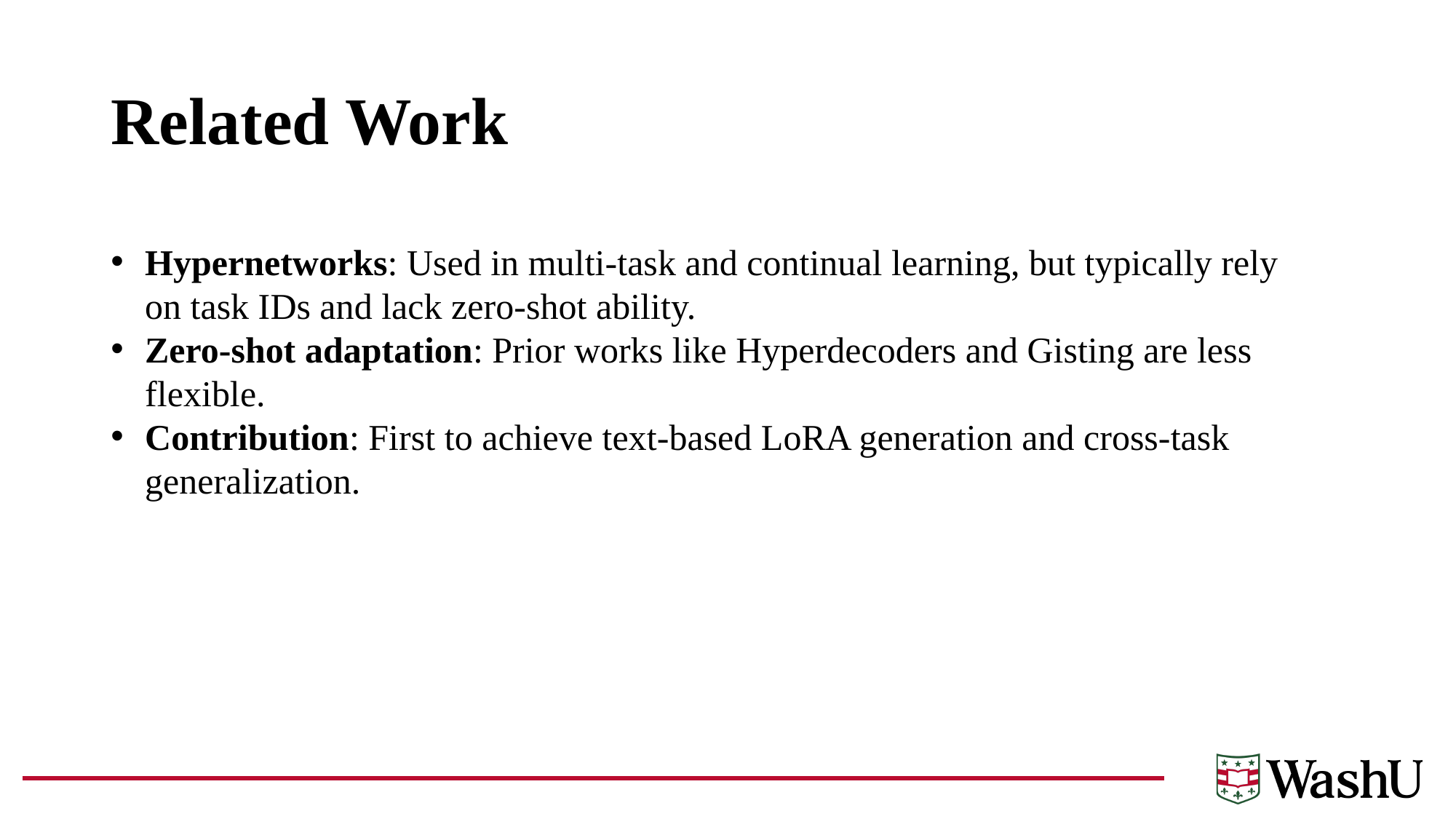

# Related Work

Hypernetworks: Used in multi-task and continual learning, but typically rely on task IDs and lack zero-shot ability.
Zero-shot adaptation: Prior works like Hyperdecoders and Gisting are less flexible.
Contribution: First to achieve text-based LoRA generation and cross-task generalization.